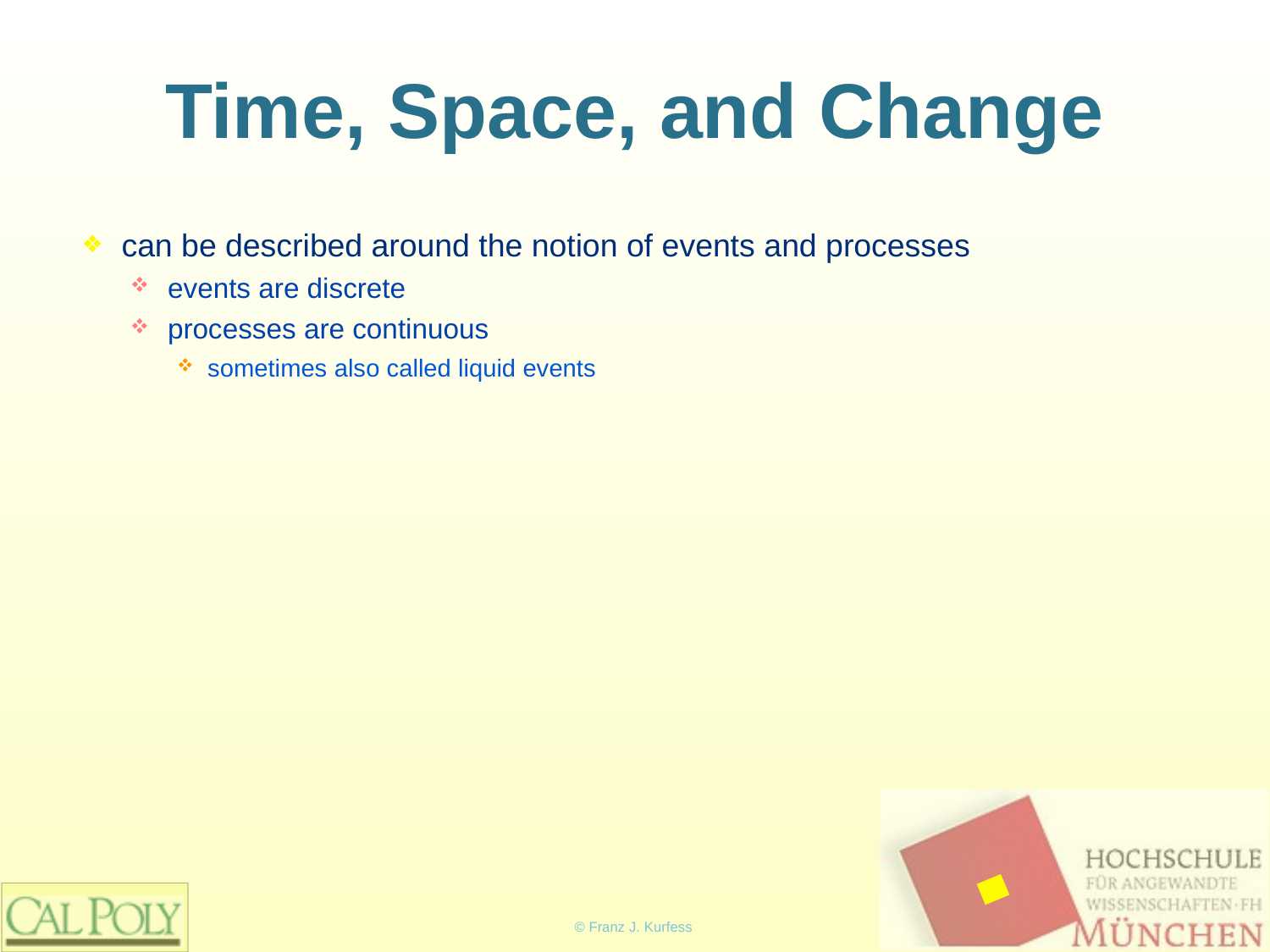

# Time, Space, and Change
can be described around the notion of events and processes
events are discrete
processes are continuous
sometimes also called liquid events
68